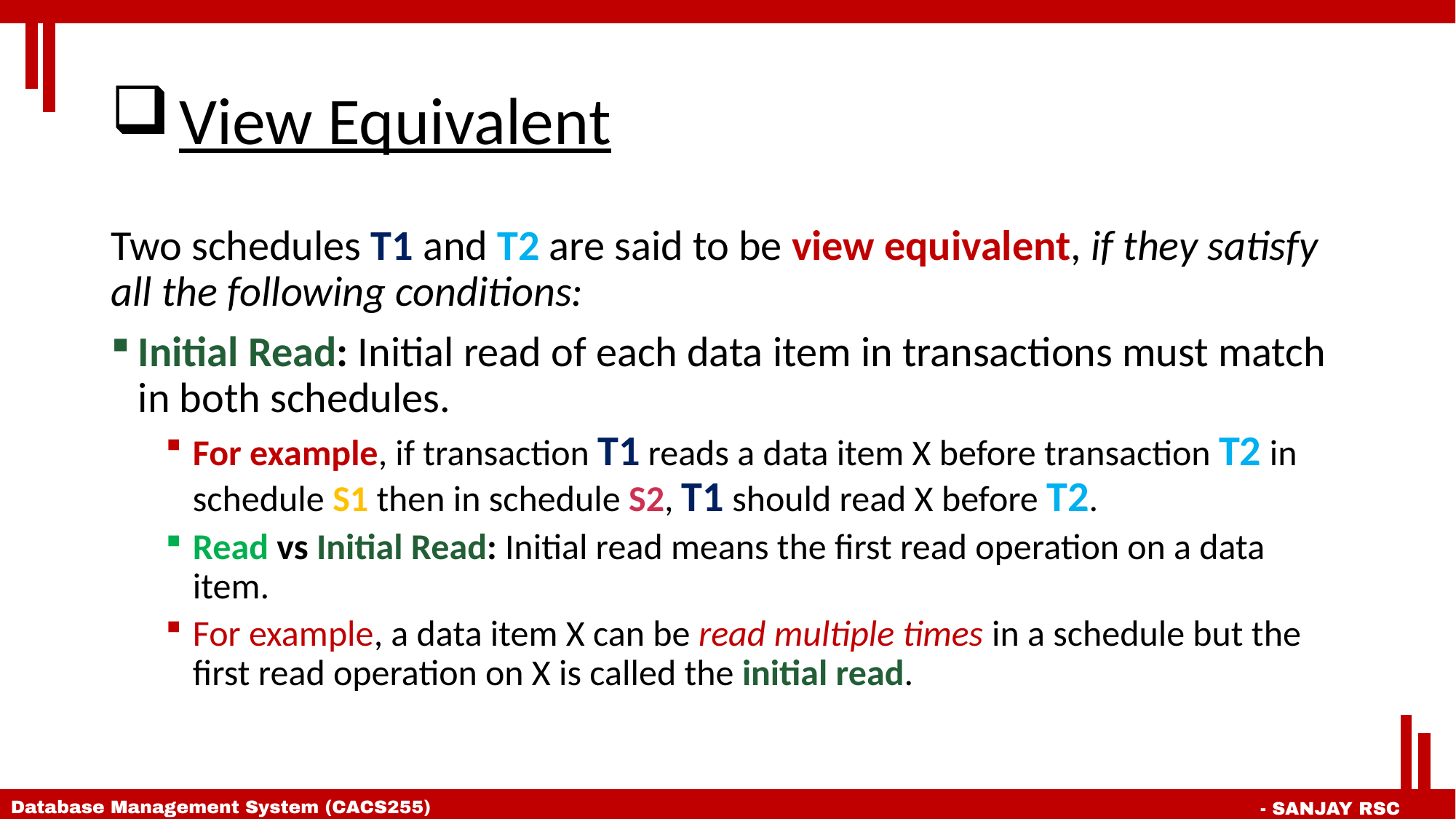

# View Equivalent
Two schedules T1 and T2 are said to be view equivalent, if they satisfy all the following conditions:
Initial Read: Initial read of each data item in transactions must match in both schedules.
For example, if transaction T1 reads a data item X before transaction T2 in schedule S1 then in schedule S2, T1 should read X before T2.
Read vs Initial Read: Initial read means the first read operation on a data item.
For example, a data item X can be read multiple times in a schedule but the first read operation on X is called the initial read.